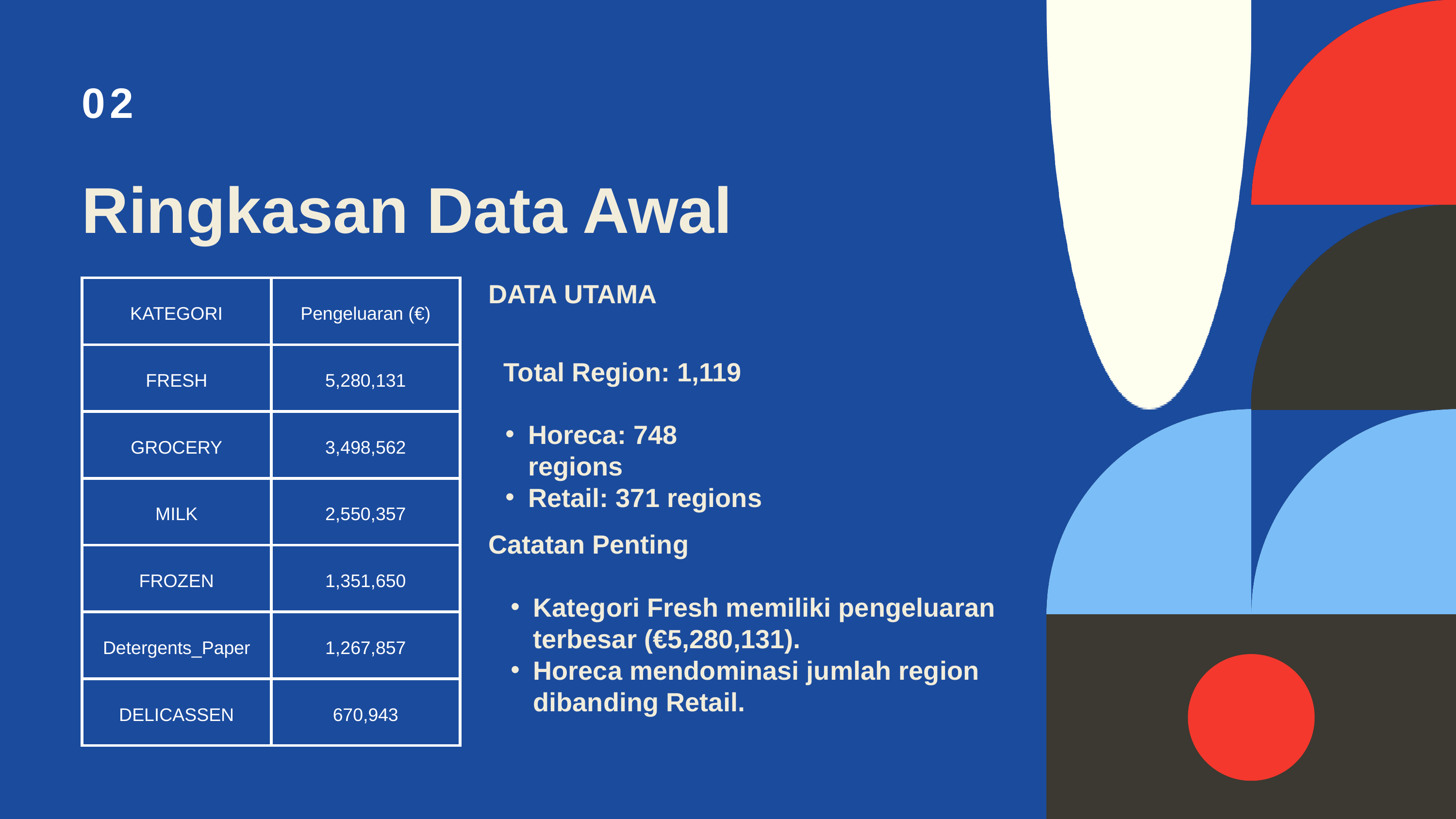

02

Ringkasan Data Awal

DATA UTAMA
| KATEGORI | Pengeluaran (€) |
| --- | --- |
| FRESH | 5,280,131 |
| GROCERY | 3,498,562 |
| MILK | 2,550,357 |
| FROZEN | 1,351,650 |
| Detergents\_Paper | 1,267,857 |
| DELICASSEN | 670,943 |
Total Region: 1,119

Horeca: 748 regions
Retail: 371 regions

Catatan Penting

Kategori Fresh memiliki pengeluaran terbesar (€5,280,131).
Horeca mendominasi jumlah region dibanding Retail.